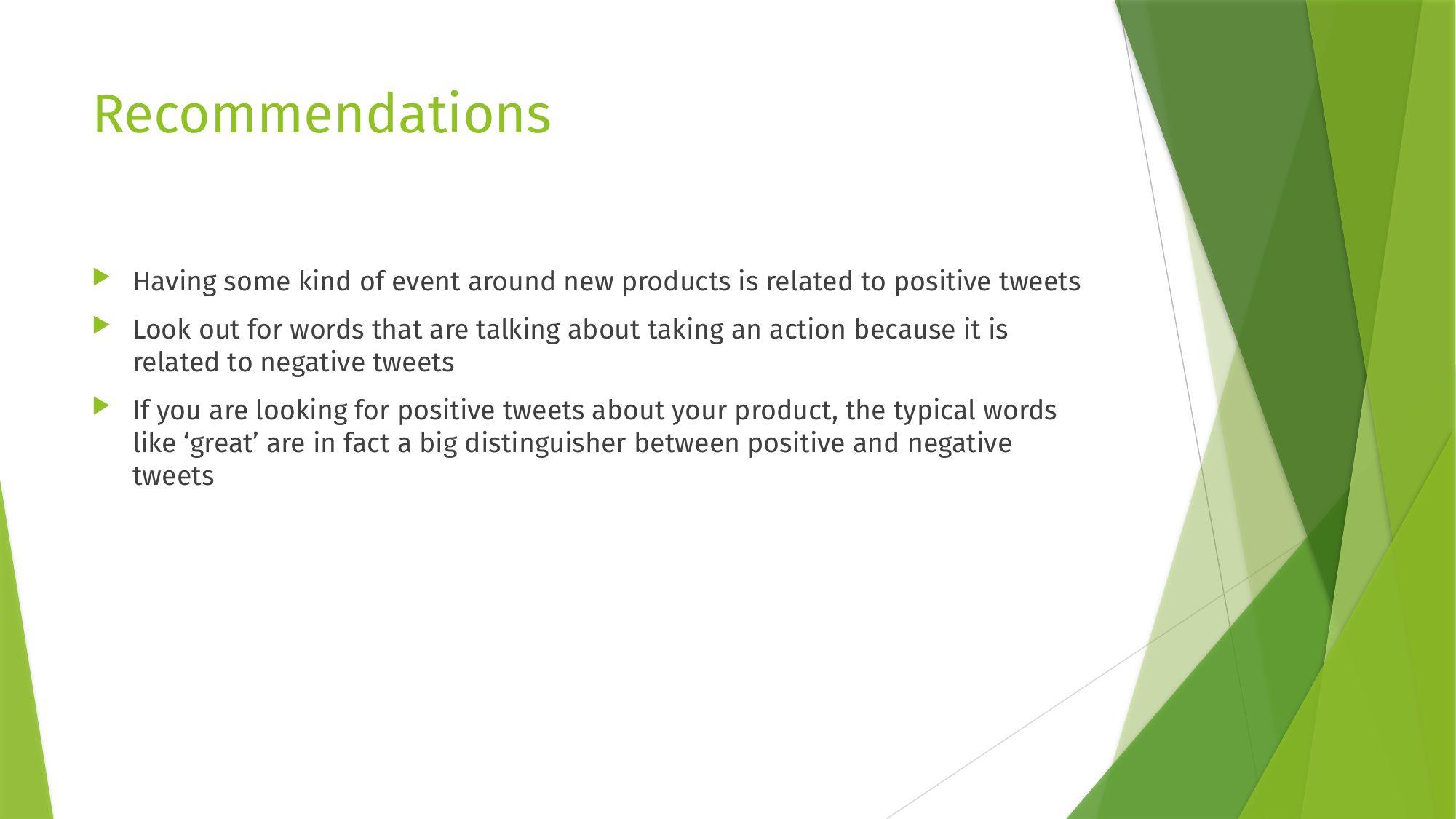

# Recommendations
Having some kind of event around new products is related to positive tweets
Look out for words that are talking about taking an action because it is related to negative tweets
If you are looking for positive tweets about your product, the typical words like ‘great’ are in fact a big distinguisher between positive and negative tweets